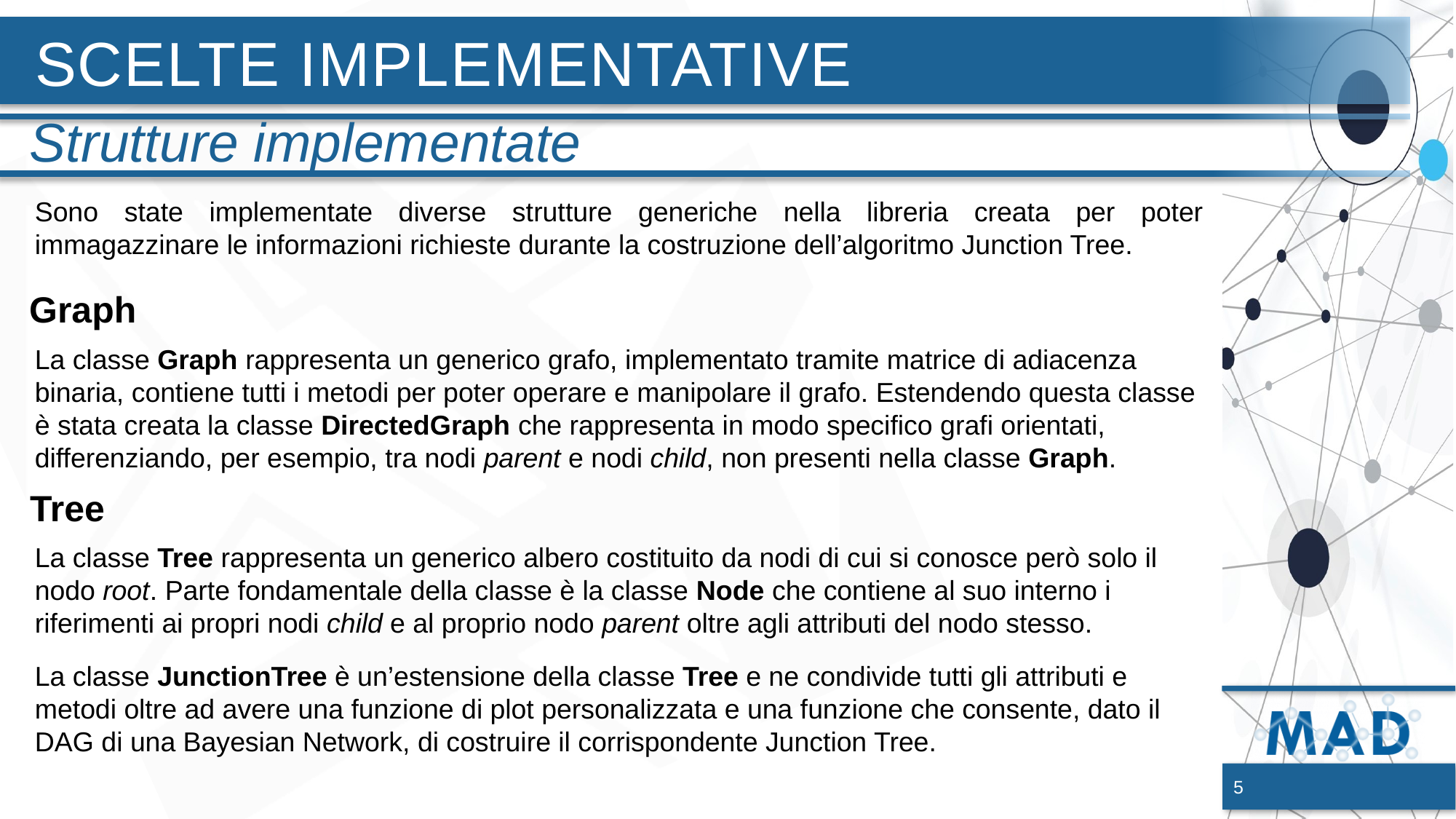

# Scelte implementative
Strutture implementate
Sono state implementate diverse strutture generiche nella libreria creata per poter immagazzinare le informazioni richieste durante la costruzione dell’algoritmo Junction Tree.
Graph
La classe Graph rappresenta un generico grafo, implementato tramite matrice di adiacenza binaria, contiene tutti i metodi per poter operare e manipolare il grafo. Estendendo questa classe è stata creata la classe DirectedGraph che rappresenta in modo specifico grafi orientati, differenziando, per esempio, tra nodi parent e nodi child, non presenti nella classe Graph.
Tree
La classe Tree rappresenta un generico albero costituito da nodi di cui si conosce però solo il nodo root. Parte fondamentale della classe è la classe Node che contiene al suo interno i riferimenti ai propri nodi child e al proprio nodo parent oltre agli attributi del nodo stesso.
La classe JunctionTree è un’estensione della classe Tree e ne condivide tutti gli attributi e metodi oltre ad avere una funzione di plot personalizzata e una funzione che consente, dato il DAG di una Bayesian Network, di costruire il corrispondente Junction Tree.
5